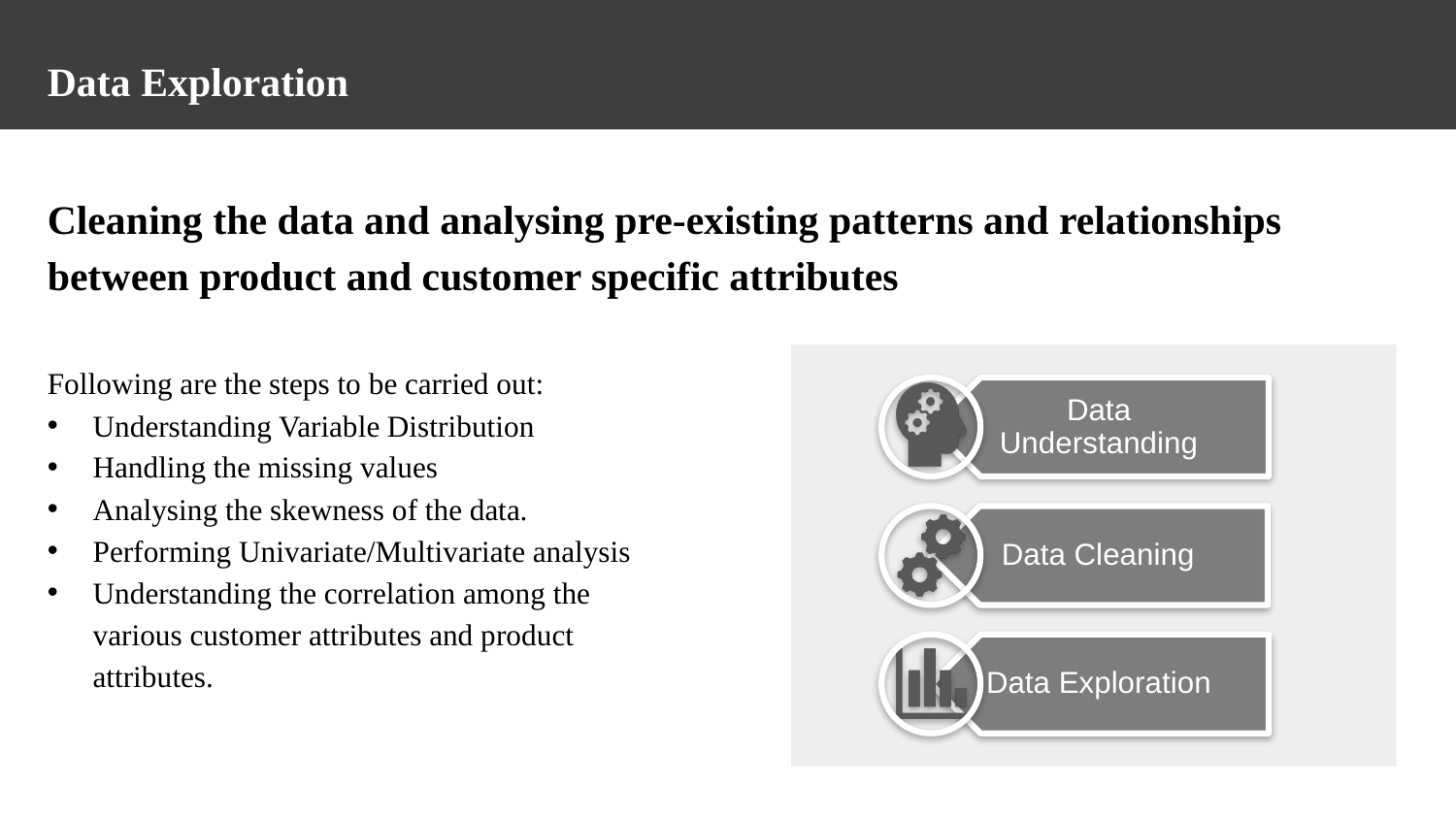

Data Exploration
Cleaning the data and analysing pre-existing patterns and relationships between product and customer specific attributes

Following are the steps to be carried out:
Understanding Variable Distribution
Handling the missing values
Analysing the skewness of the data.
Performing Univariate/Multivariate analysis
Understanding the correlation among the various customer attributes and product attributes.
Data Understanding
Data Cleaning
Data Exploration